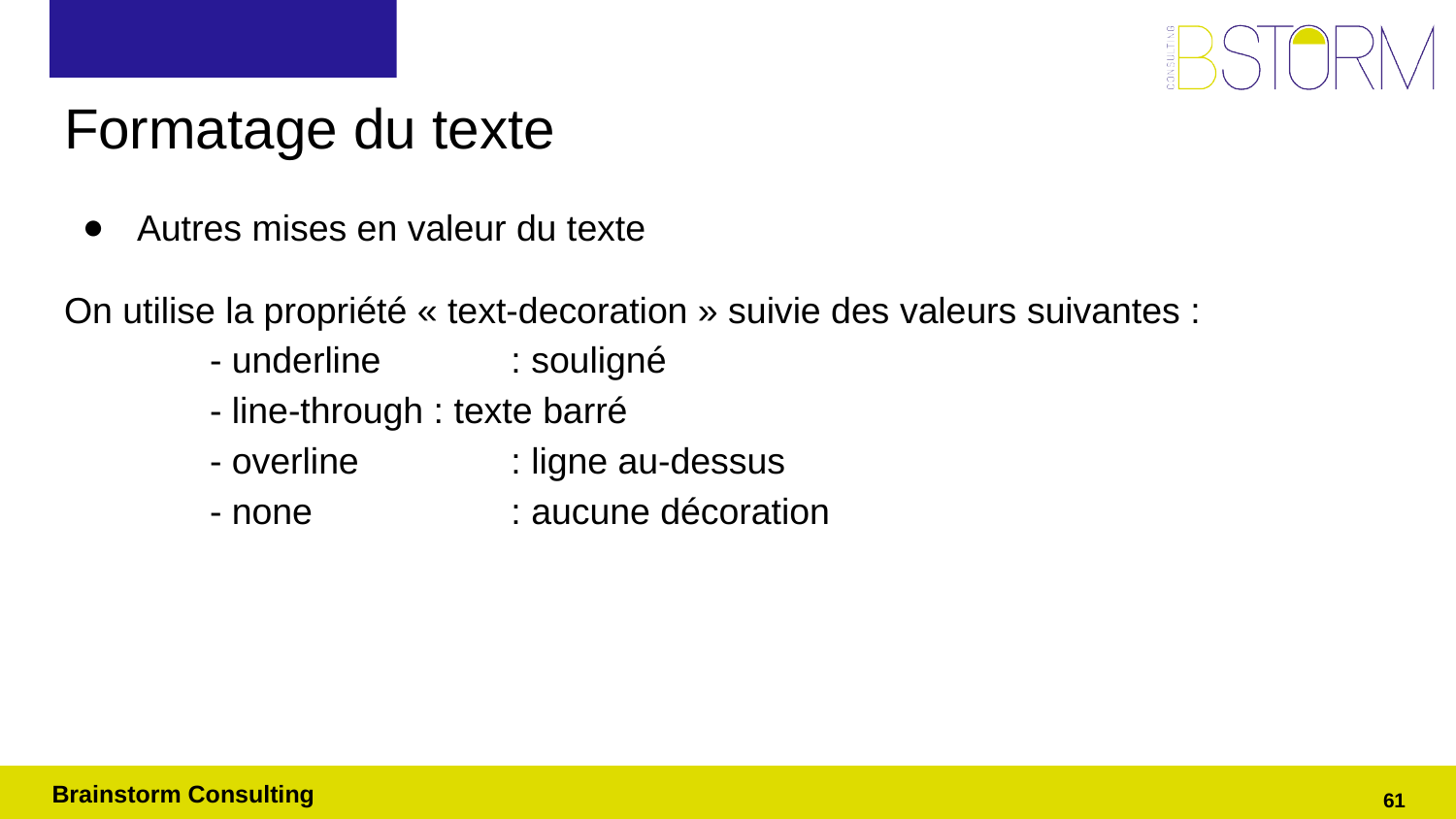

# Formatage du texte
Autres mises en valeur du texte
On utilise la propriété « text-decoration » suivie des valeurs suivantes :
	- underline	 : souligné
	- line-through : texte barré
	- overline	 : ligne au-dessus
	- none		 : aucune décoration
61